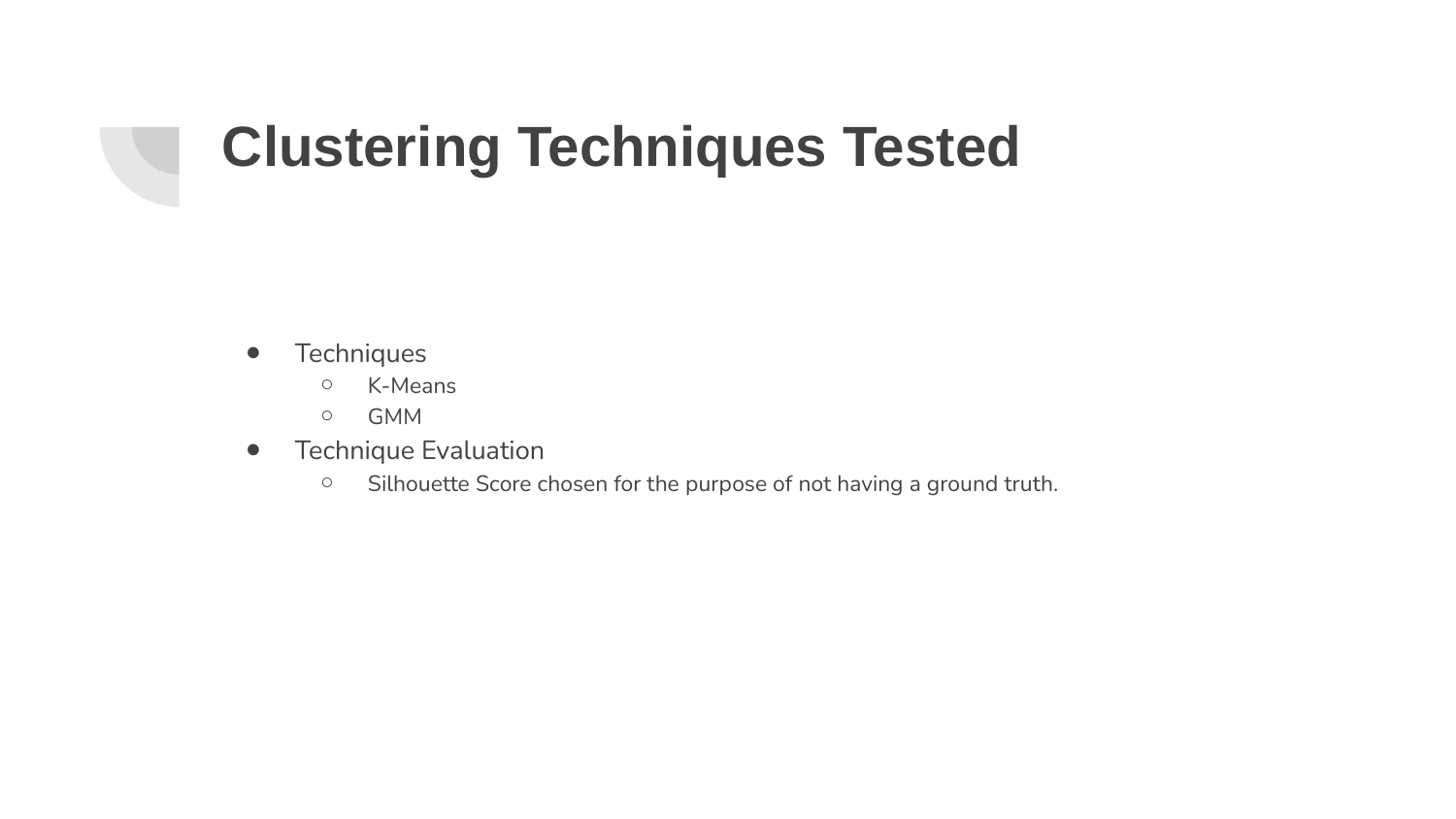

# Clustering Techniques Tested
Techniques
K-Means
GMM
Technique Evaluation
Silhouette Score chosen for the purpose of not having a ground truth.